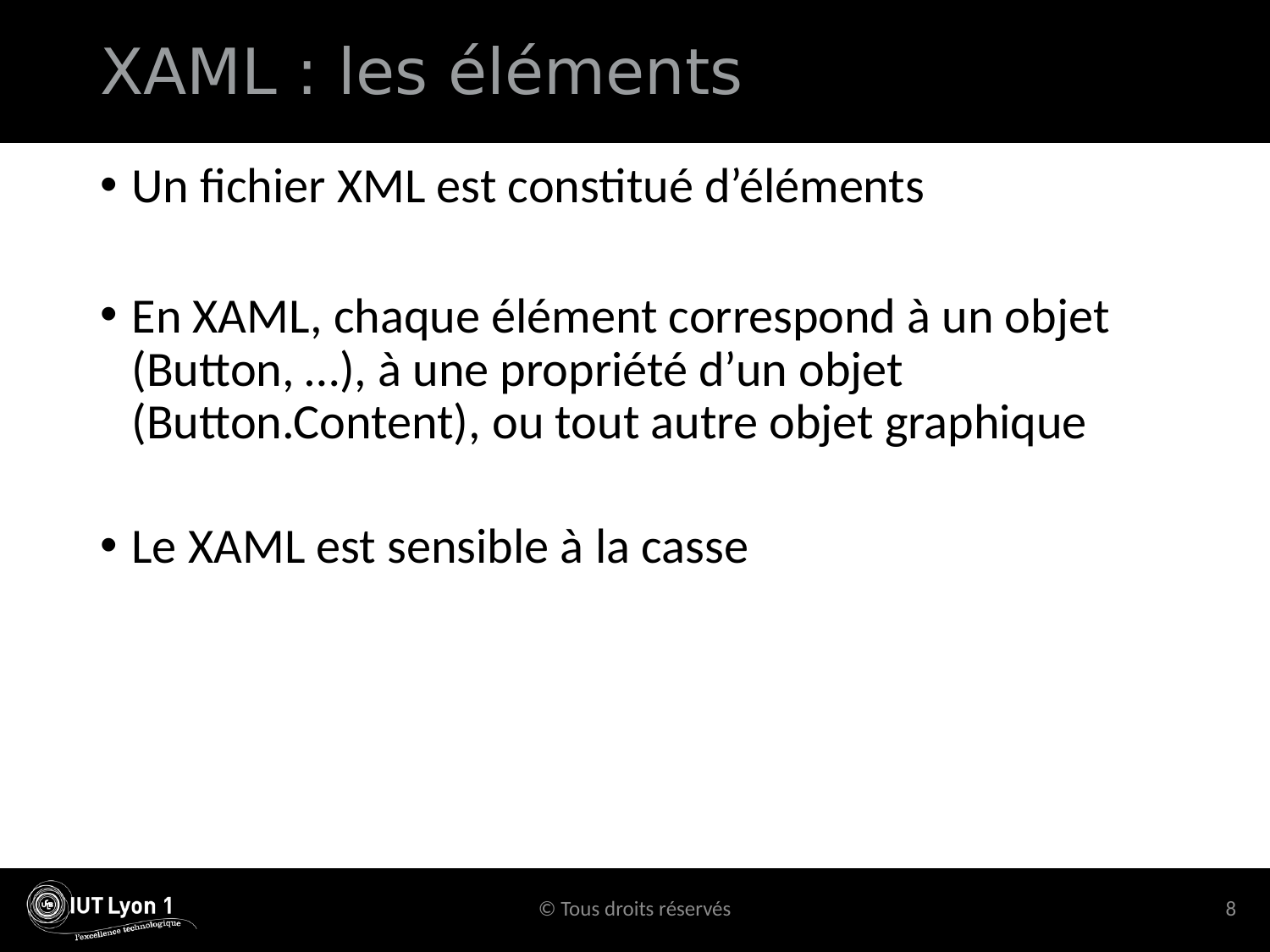

# XAML : les éléments
Un fichier XML est constitué d’éléments
En XAML, chaque élément correspond à un objet (Button, …), à une propriété d’un objet (Button.Content), ou tout autre objet graphique
Le XAML est sensible à la casse

© Tous droits réservés
8